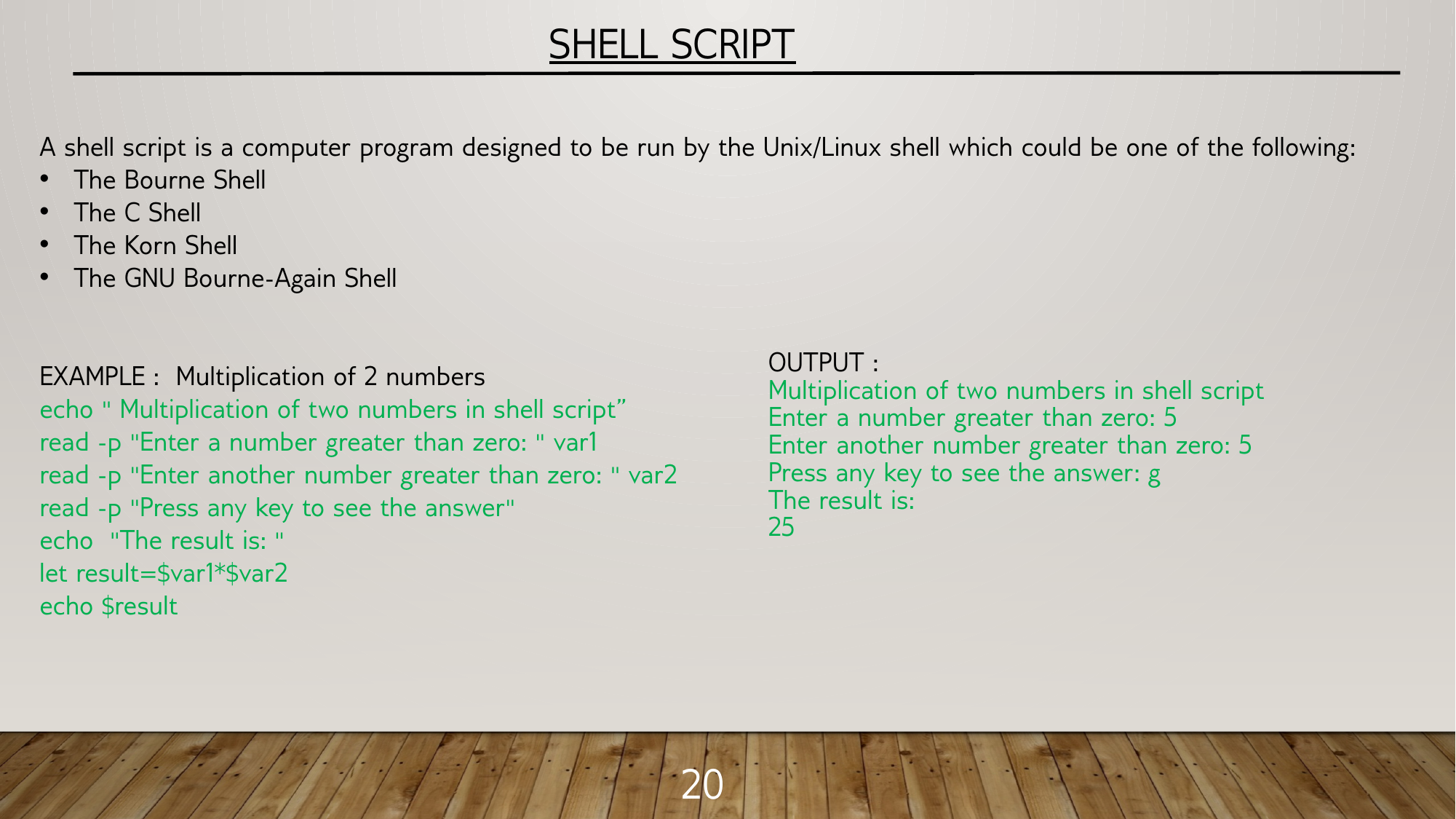

SHELL SCRIPT

A shell script is a computer program designed to be run by the Unix/Linux shell which could be one of the following:
The Bourne Shell
The C Shell
The Korn Shell
The GNU Bourne-Again Shell

EXAMPLE :  Multiplication of 2 numbers
echo " Multiplication of two numbers in shell script”
read -p "Enter a number greater than zero: " var1
read -p "Enter another number greater than zero: " var2
read -p "Press any key to see the answer"
echo  "The result is: "
let result=$var1*$var2
echo $result

| OUTPUT : Multiplication of two numbers in shell script Enter a number greater than zero: 5 Enter another number greater than zero: 5 Press any key to see the answer: g The result is: 25 |
| --- |
20